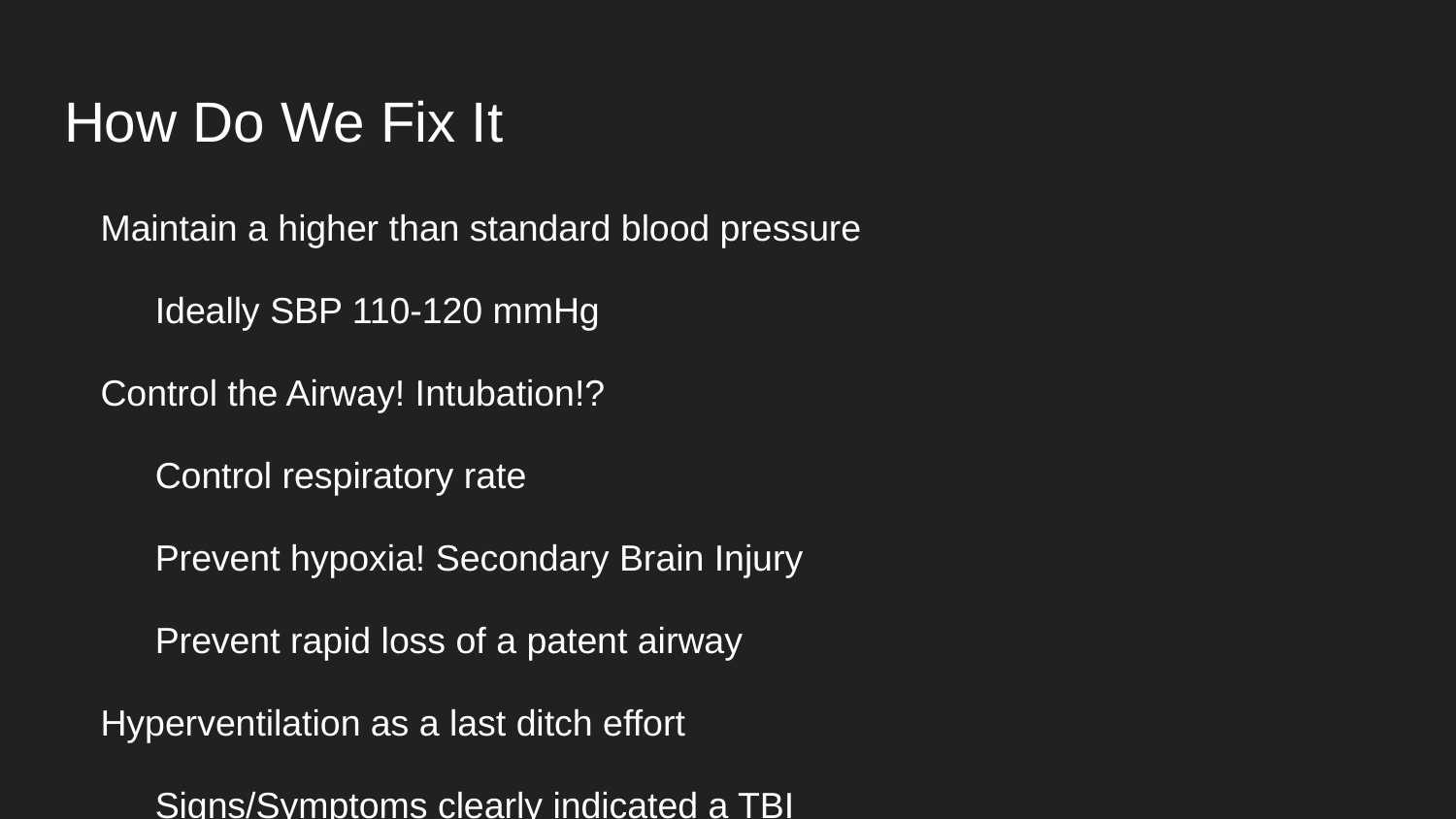

# How Do We Fix It
Maintain a higher than standard blood pressure
Ideally SBP 110-120 mmHg
Control the Airway! Intubation!?
Control respiratory rate
Prevent hypoxia! Secondary Brain Injury
Prevent rapid loss of a patent airway
Hyperventilation as a last ditch effort
Signs/Symptoms clearly indicated a TBI
Corrected hypoxia and hypotension
This will only briefly fix cerebral swelling temporarily